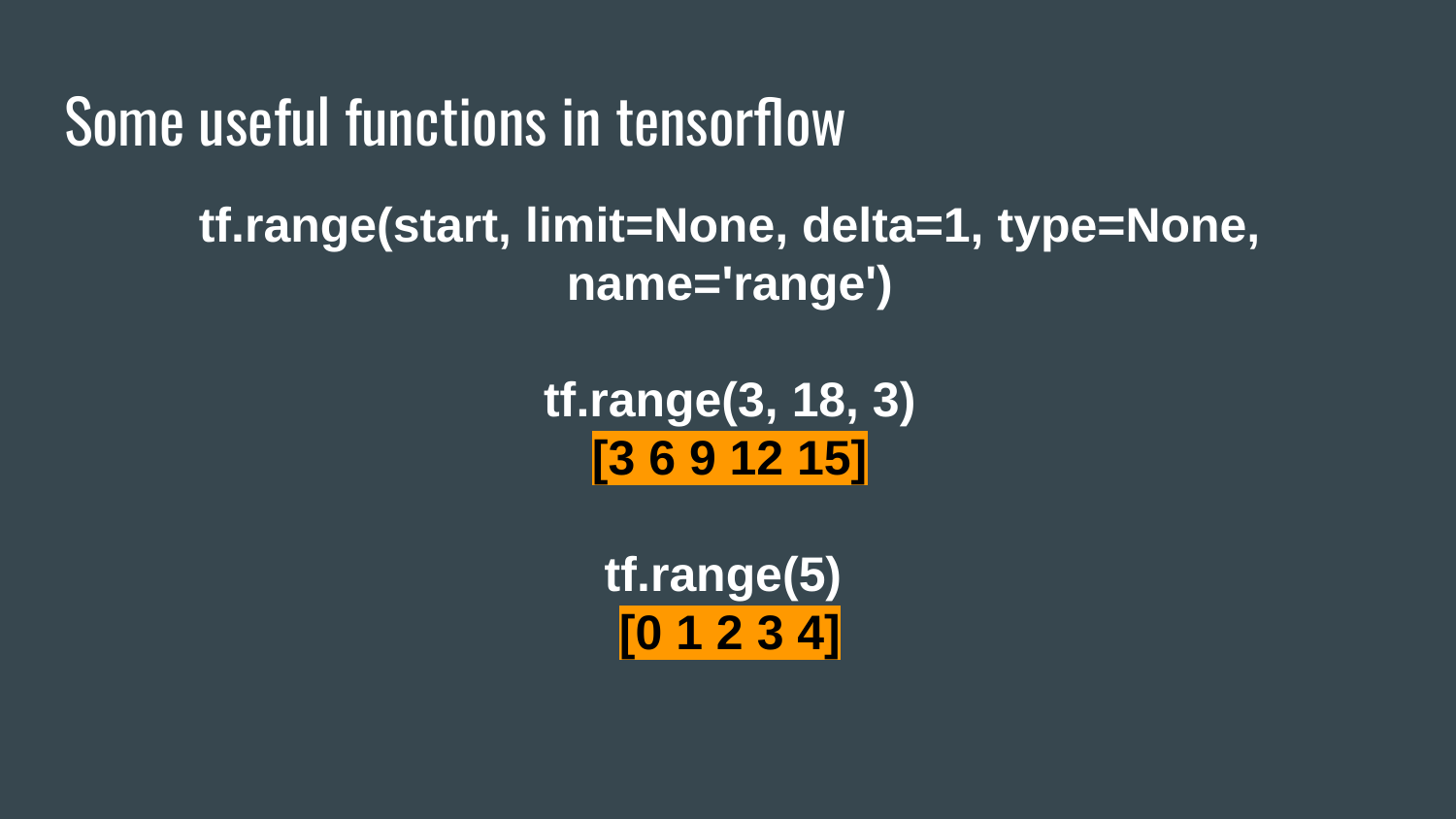

# Some useful functions in tensorflow

tf.range(start, limit=None, delta=1, type=None, name='range')
tf.range(3, 18, 3)
[3 6 9 12 15]
tf.range(5)
[0 1 2 3 4]